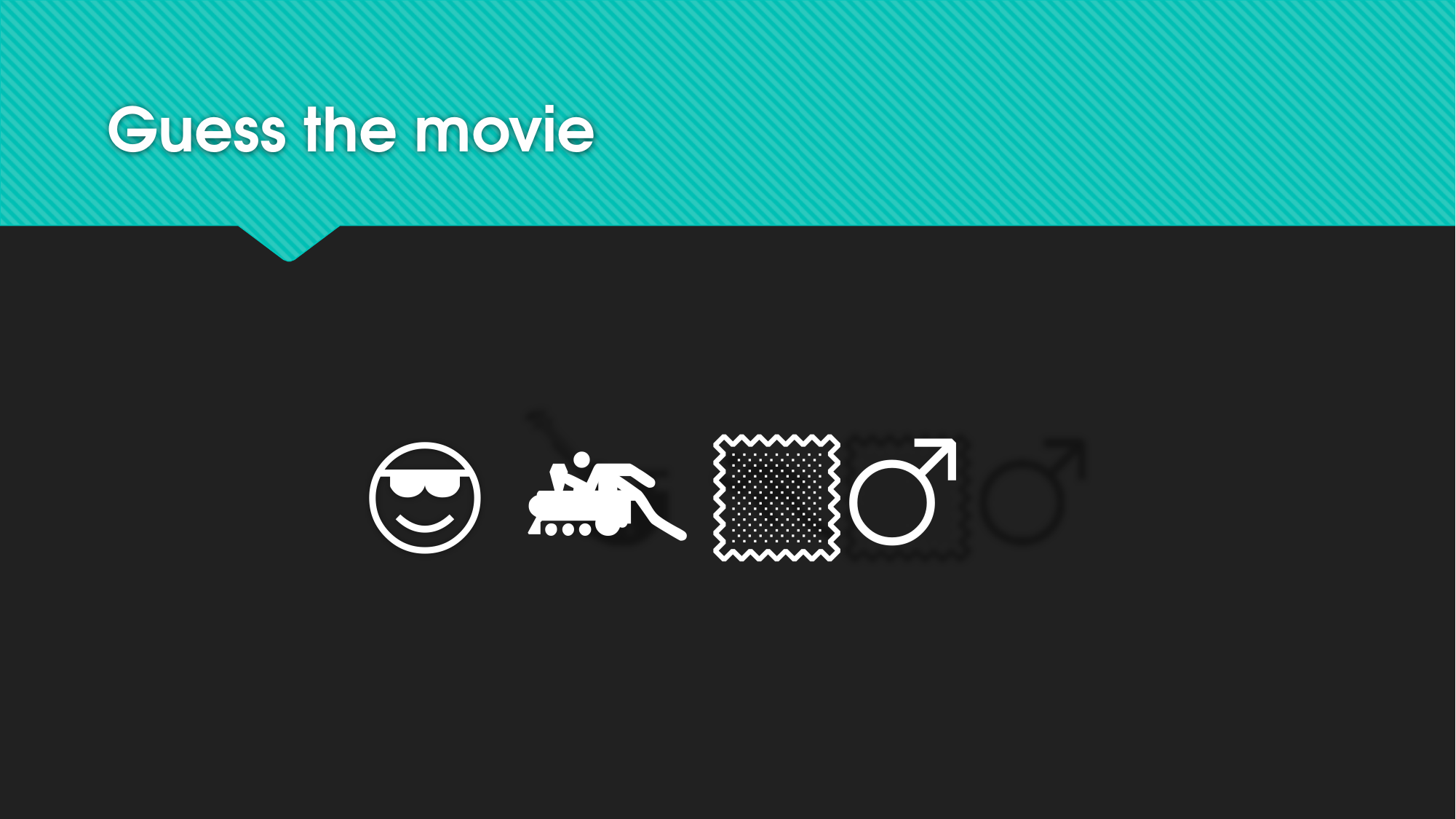

# Guess the movie
😎 🪕 🚂 🏃🏻‍♂️